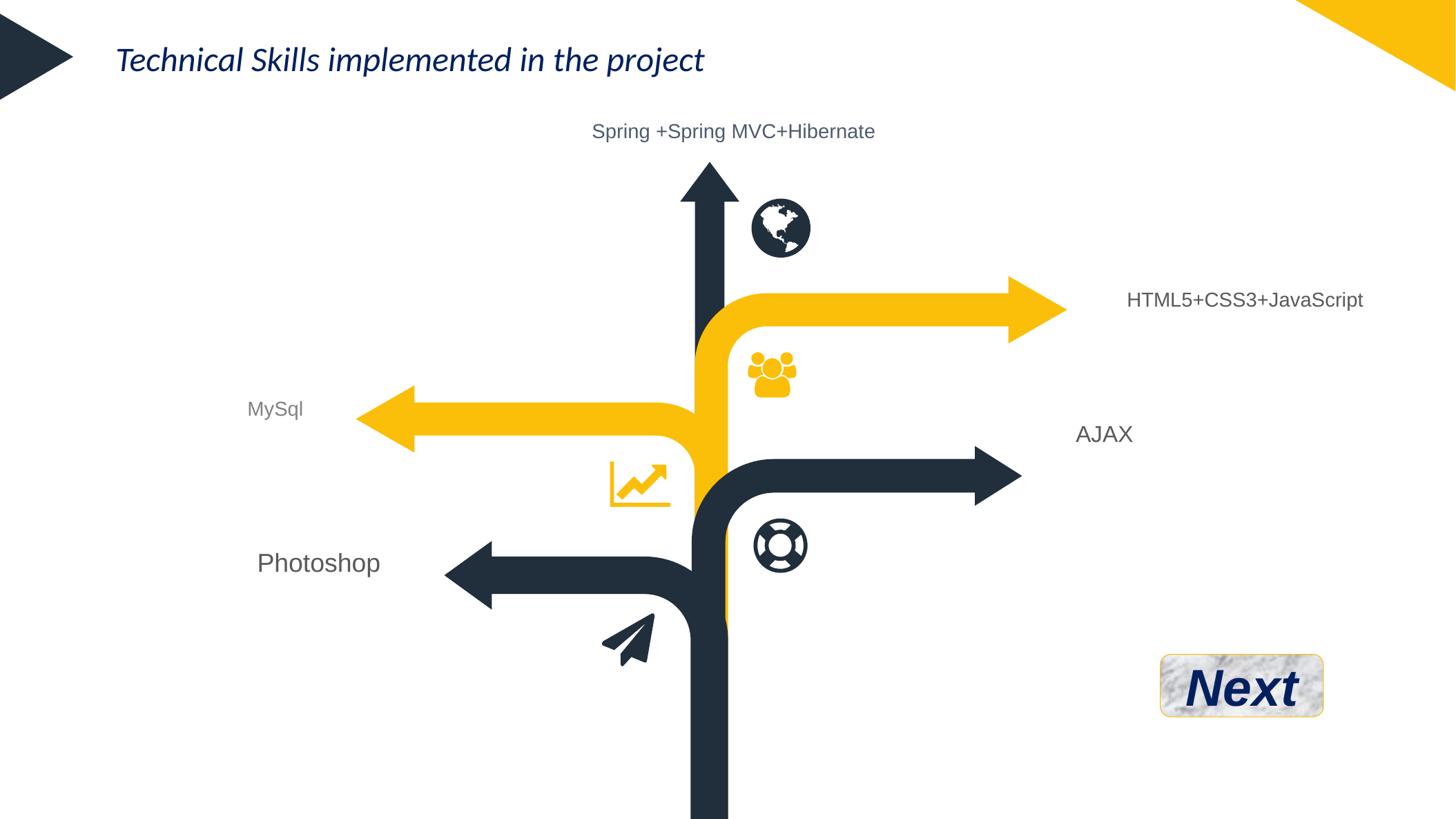

Technical Skills implemented in the project
Spring +Spring MVC+Hibernate

HTML5+CSS3+JavaScript

MySql
AJAX

Photoshop

Next